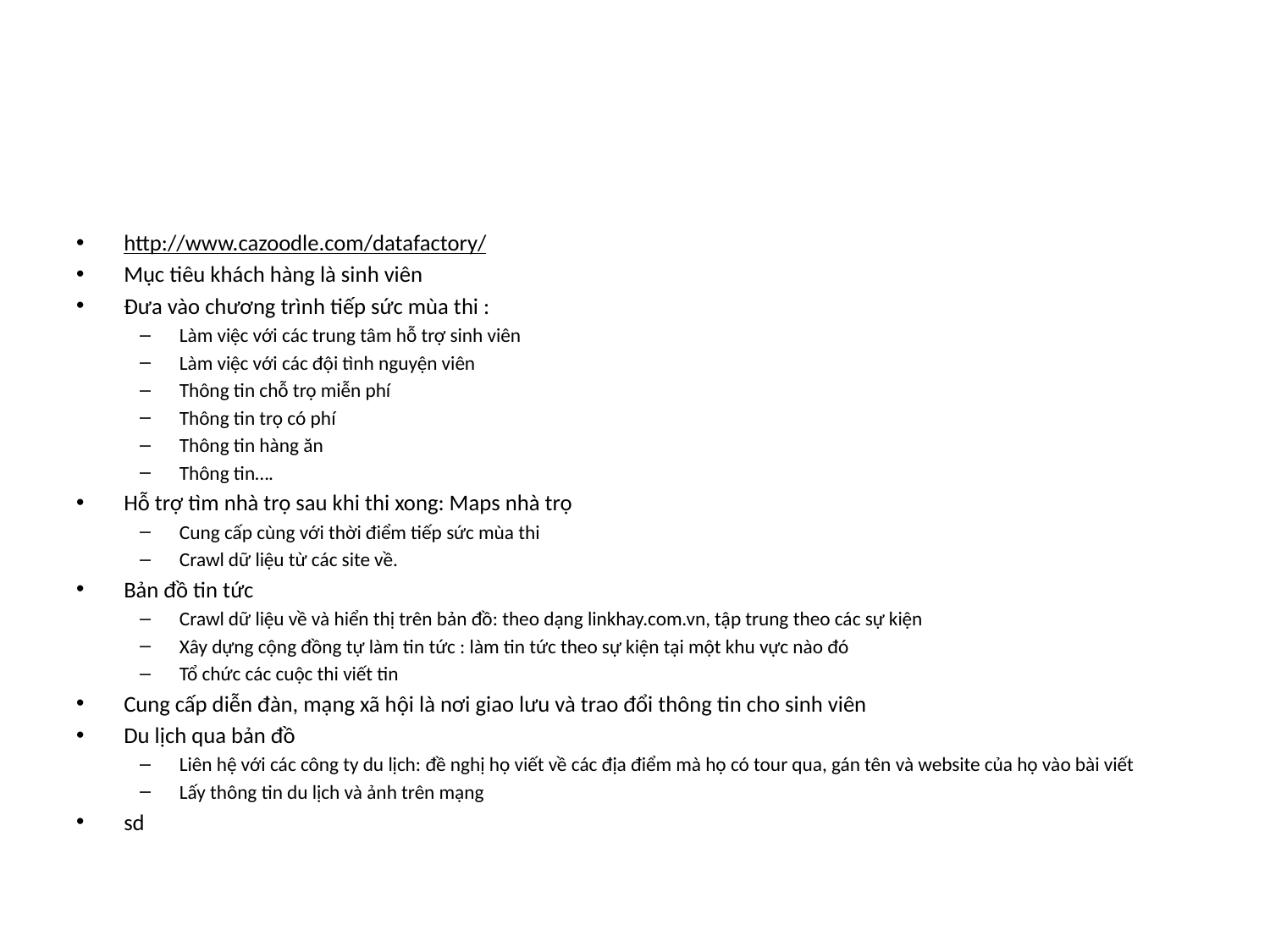

#
http://www.cazoodle.com/datafactory/
Mục tiêu khách hàng là sinh viên
Đưa vào chương trình tiếp sức mùa thi :
Làm việc với các trung tâm hỗ trợ sinh viên
Làm việc với các đội tình nguyện viên
Thông tin chỗ trọ miễn phí
Thông tin trọ có phí
Thông tin hàng ăn
Thông tin….
Hỗ trợ tìm nhà trọ sau khi thi xong: Maps nhà trọ
Cung cấp cùng với thời điểm tiếp sức mùa thi
Crawl dữ liệu từ các site về.
Bản đồ tin tức
Crawl dữ liệu về và hiển thị trên bản đồ: theo dạng linkhay.com.vn, tập trung theo các sự kiện
Xây dựng cộng đồng tự làm tin tức : làm tin tức theo sự kiện tại một khu vực nào đó
Tổ chức các cuộc thi viết tin
Cung cấp diễn đàn, mạng xã hội là nơi giao lưu và trao đổi thông tin cho sinh viên
Du lịch qua bản đồ
Liên hệ với các công ty du lịch: đề nghị họ viết về các địa điểm mà họ có tour qua, gán tên và website của họ vào bài viết
Lấy thông tin du lịch và ảnh trên mạng
sd